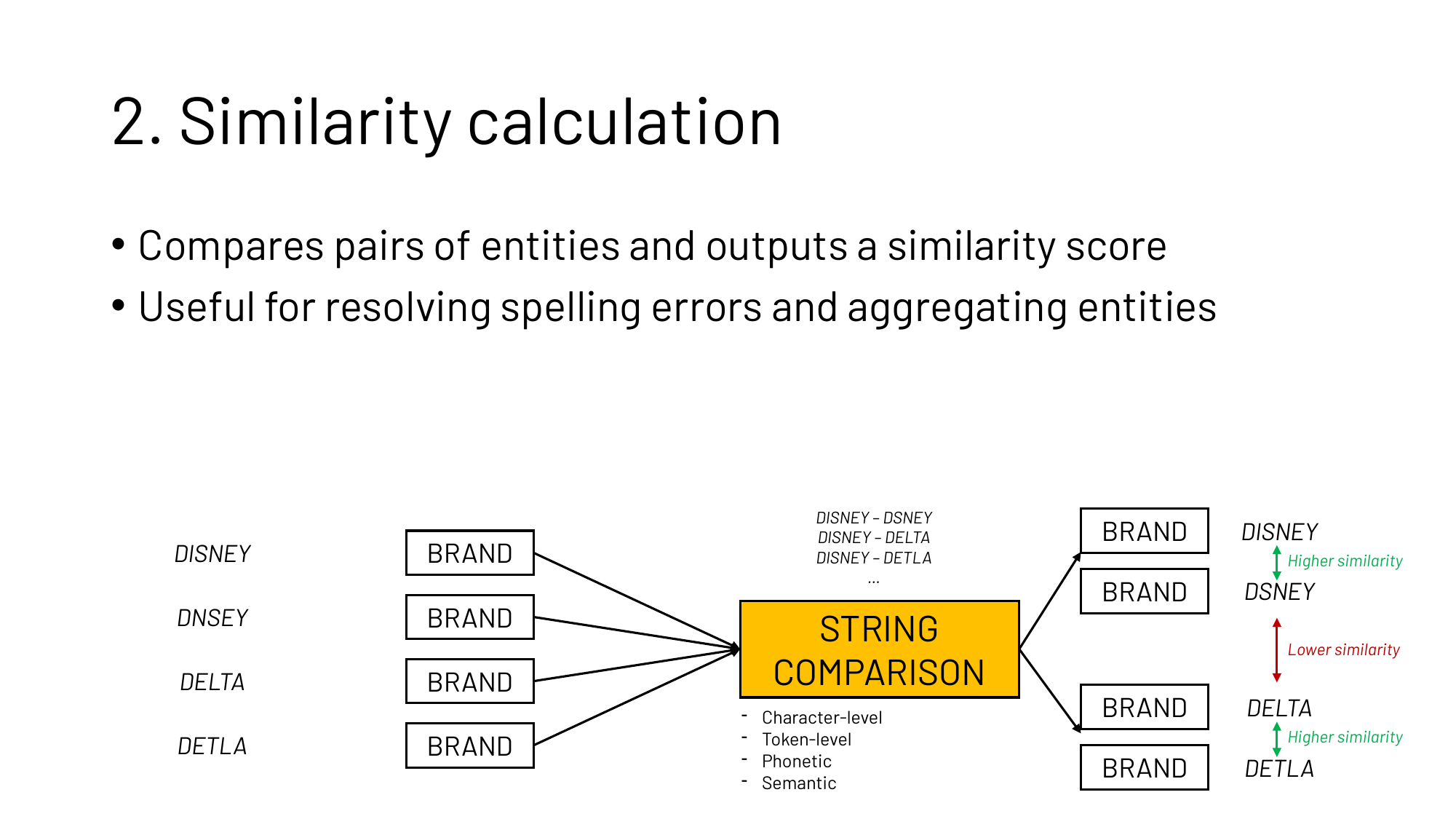

# 2. Similarity calculation
Compares pairs of entities and outputs a similarity score
Useful for resolving spelling errors and aggregating entities

DISNEY – DSNEY
DISNEY – DELTA
DISNEY – DETLA
…
BRAND
DISNEY
BRAND
DSNEY
Lower similarity
BRAND
DELTA
BRAND
DETLA
BRAND
DISNEY
BRAND
DNSEY
BRAND
DELTA
BRAND
DETLA
Higher similarity
STRING
COMPARISON
Character-level
Token-level
Phonetic
Semantic
Higher similarity